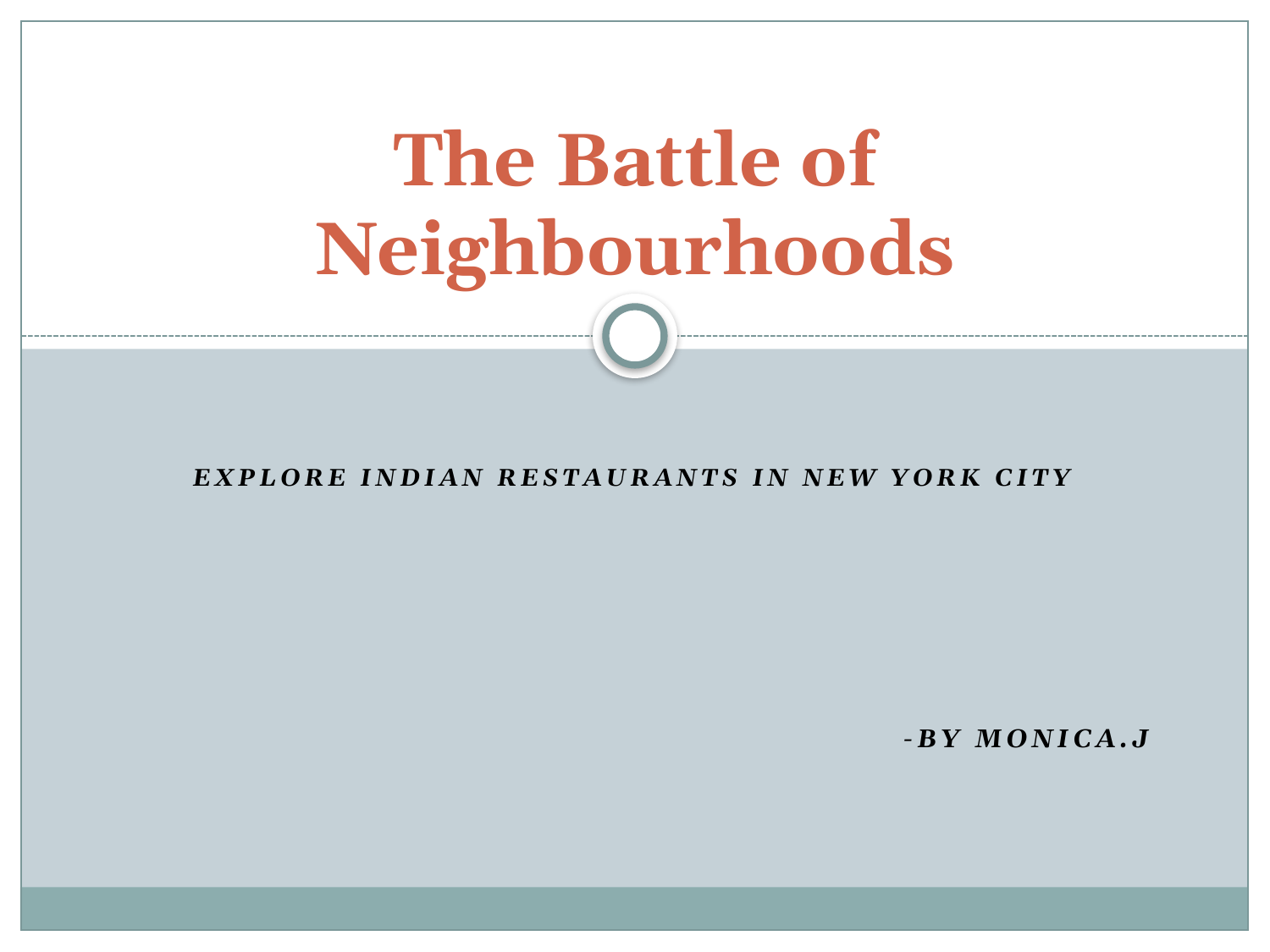

# The Battle of Neighbourhoods
Explore Indian restaurants in New York City

                                                                           -By monica.J